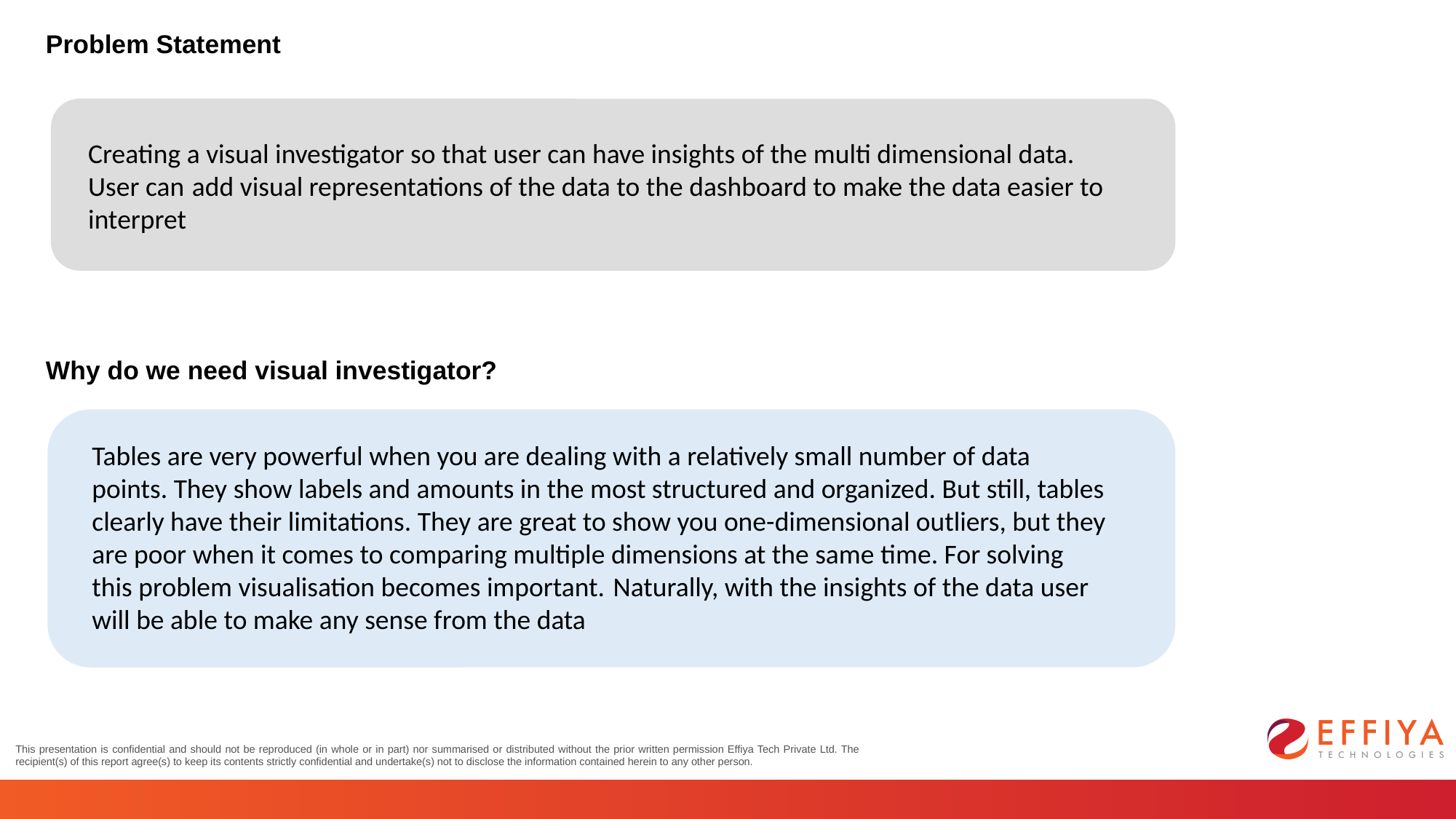

Problem Statement

Creating a visual investigator so that user can have insights of the multi dimensional data. User can add visual representations of the data to the dashboard to make the data easier to interpret
Why do we need visual investigator?

Tables are very powerful when you are dealing with a relatively small number of data points. They show labels and amounts in the most structured and organized. But still, tables clearly have their limitations. They are great to show you one-dimensional outliers, but they are poor when it comes to comparing multiple dimensions at the same time. For solving this problem visualisation becomes important. Naturally, with the insights of the data user will be able to make any sense from the data